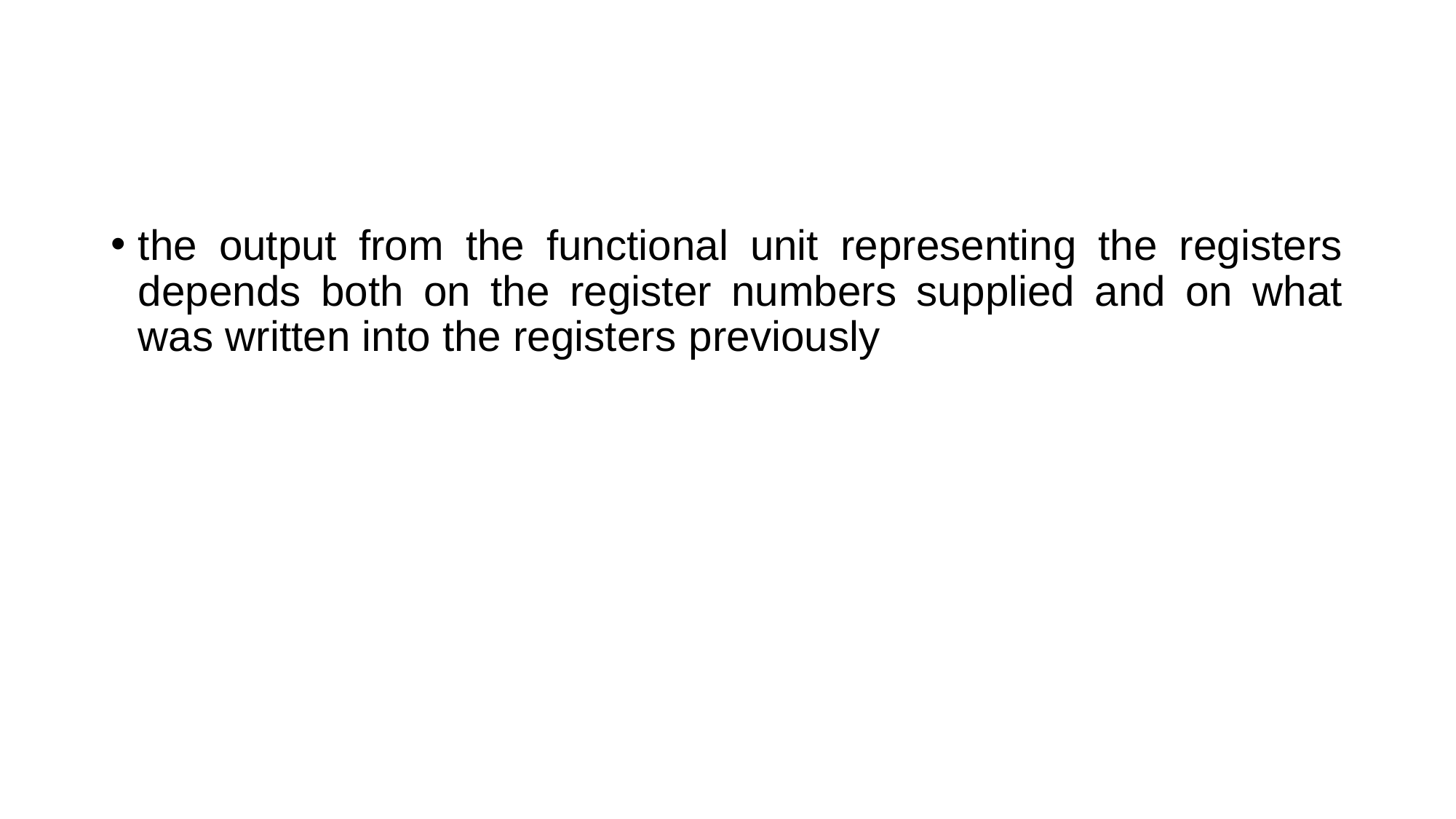

#
the output from the functional unit representing the registers depends both on the register numbers supplied and on what was written into the registers previously